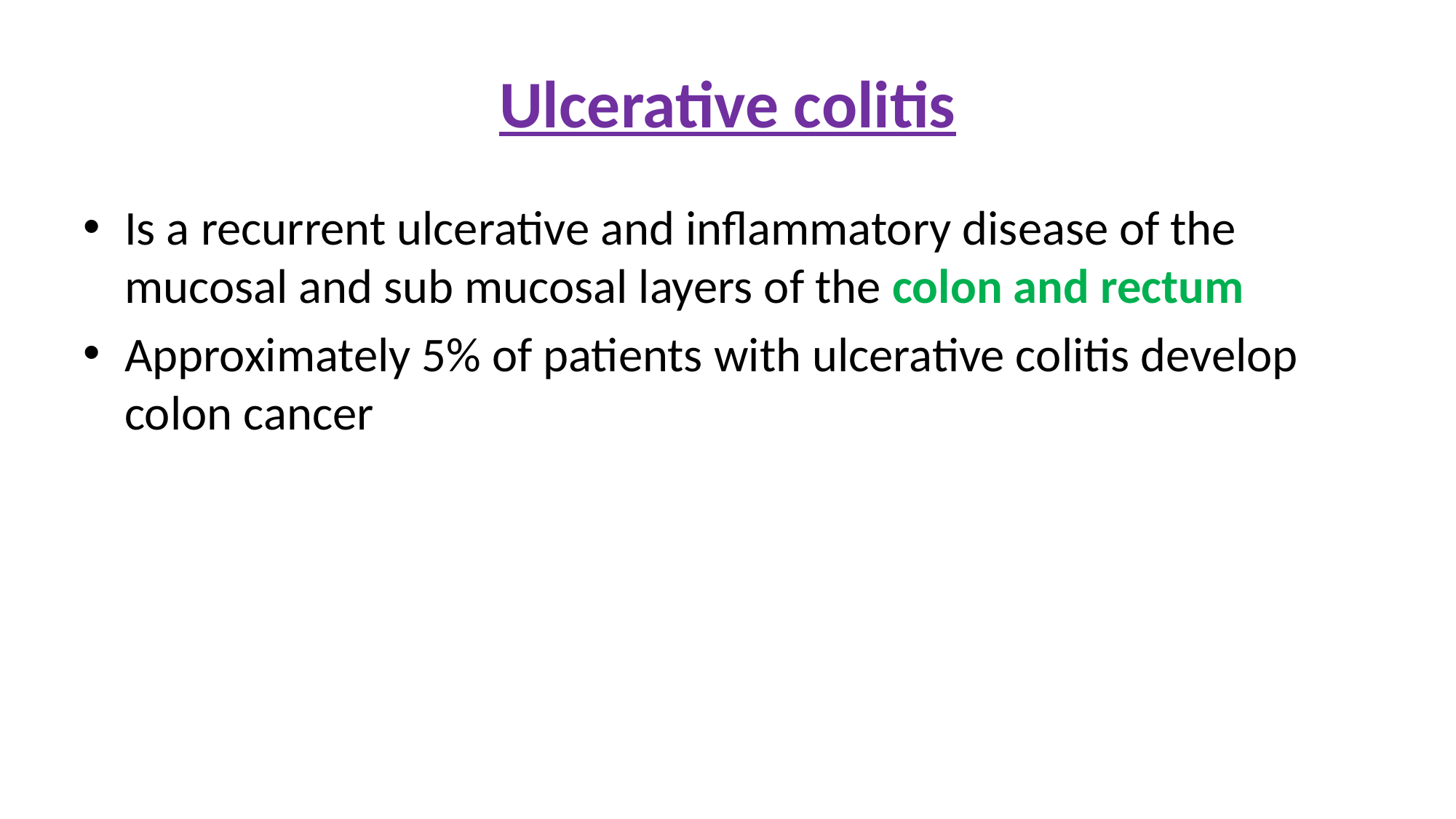

# Ulcerative colitis
Is a recurrent ulcerative and inflammatory disease of the mucosal and sub mucosal layers of the colon and rectum
Approximately 5% of patients with ulcerative colitis develop colon cancer